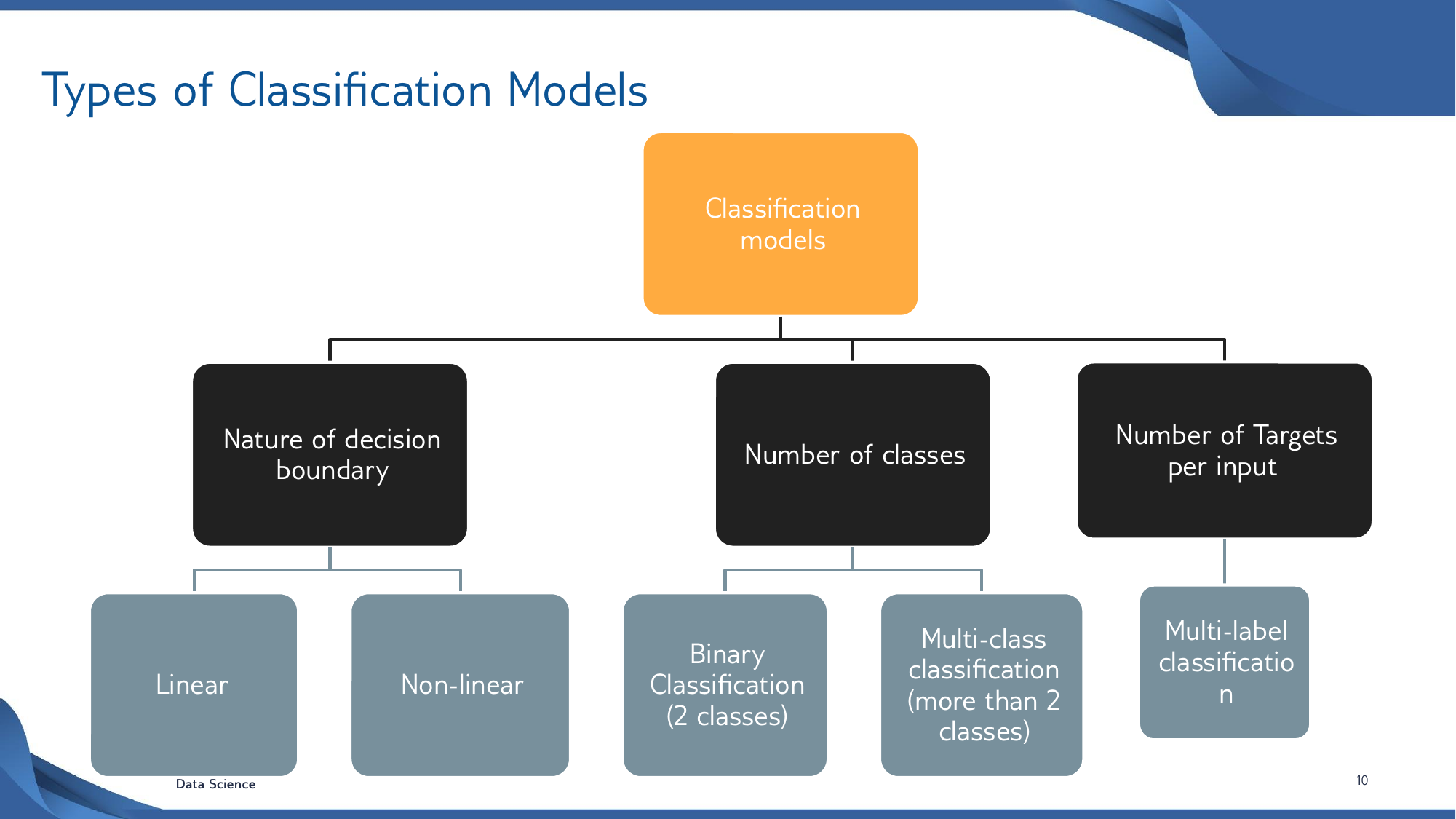

# Types of Classification Models
Classification models
Nature of decision boundary
Linear
Non-linear
Number of classes
Binary Classification (2 classes)
Multi-class classification (more than 2 classes)
Number of Targets per input
Multi-label classification